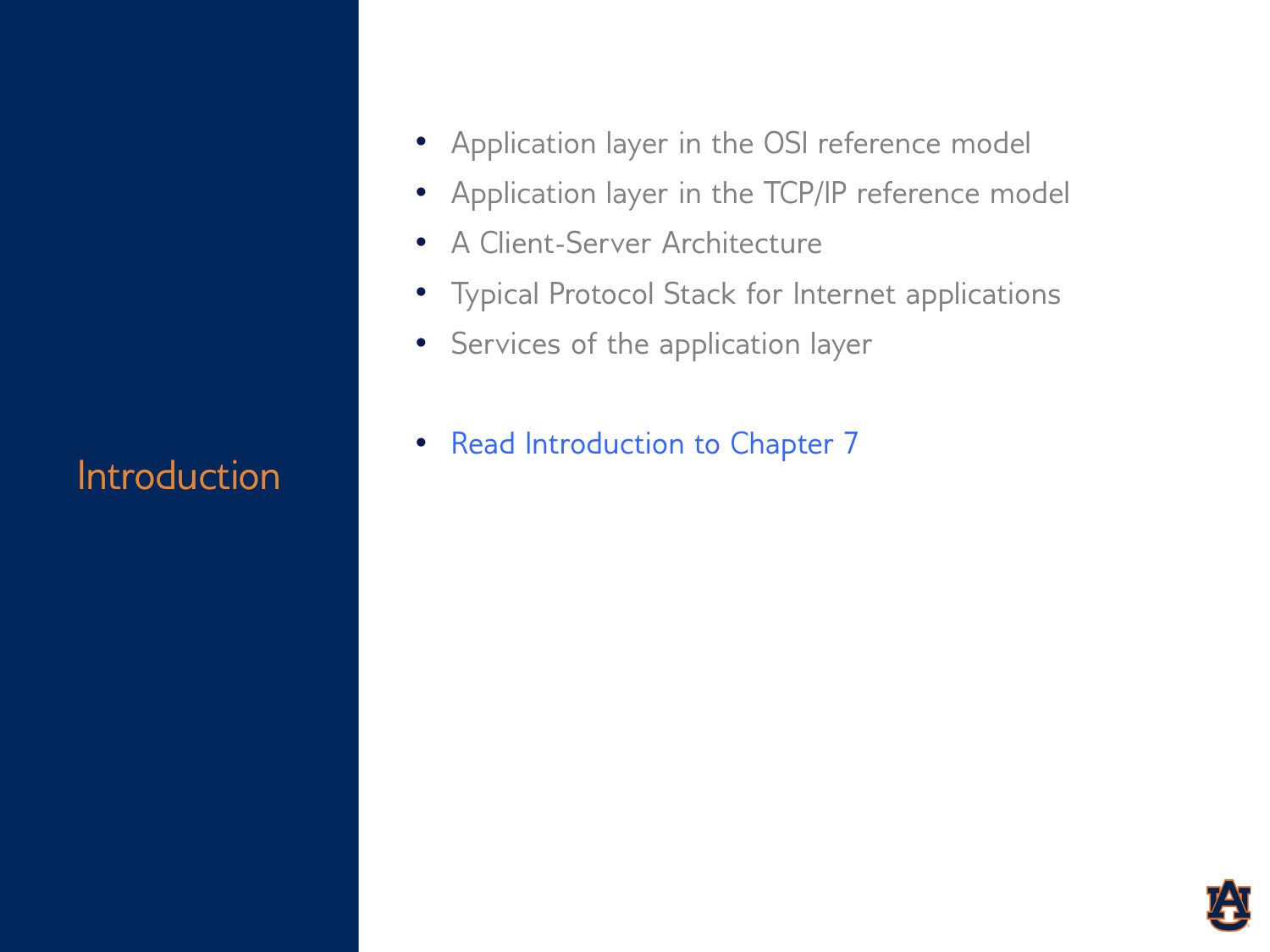

# Introduction
Application layer in the OSI reference model
Application layer in the TCP/IP reference model
A Client-Server Architecture
Typical Protocol Stack for Internet applications
Services of the application layer

Read Introduction to Chapter 7